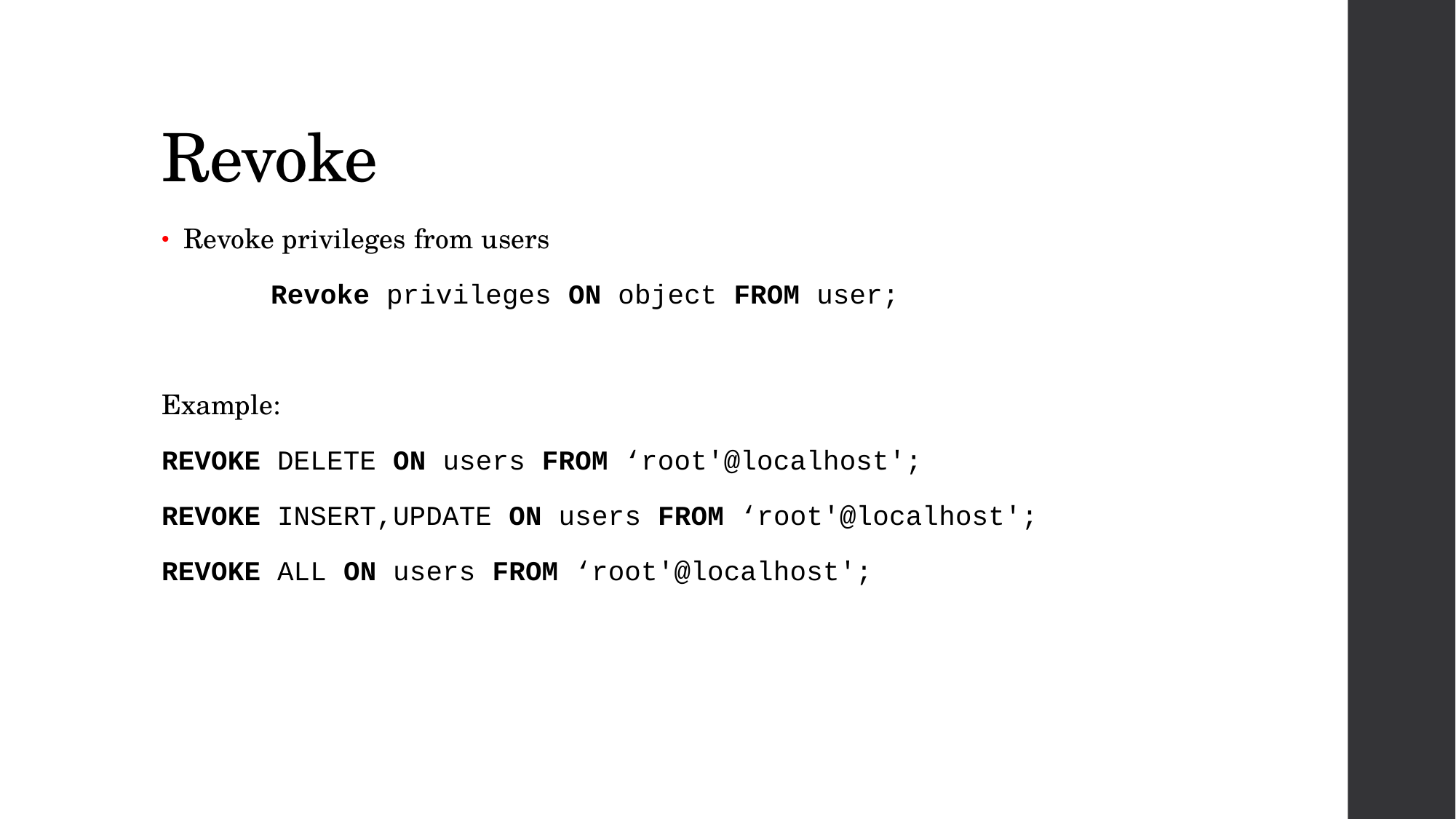

# Revoke
Revoke privileges from users
	Revoke privileges ON object FROM user;

Example:
REVOKE DELETE ON users FROM ‘root'@localhost';
REVOKE INSERT,UPDATE ON users FROM ‘root'@localhost';
REVOKE ALL ON users FROM ‘root'@localhost';